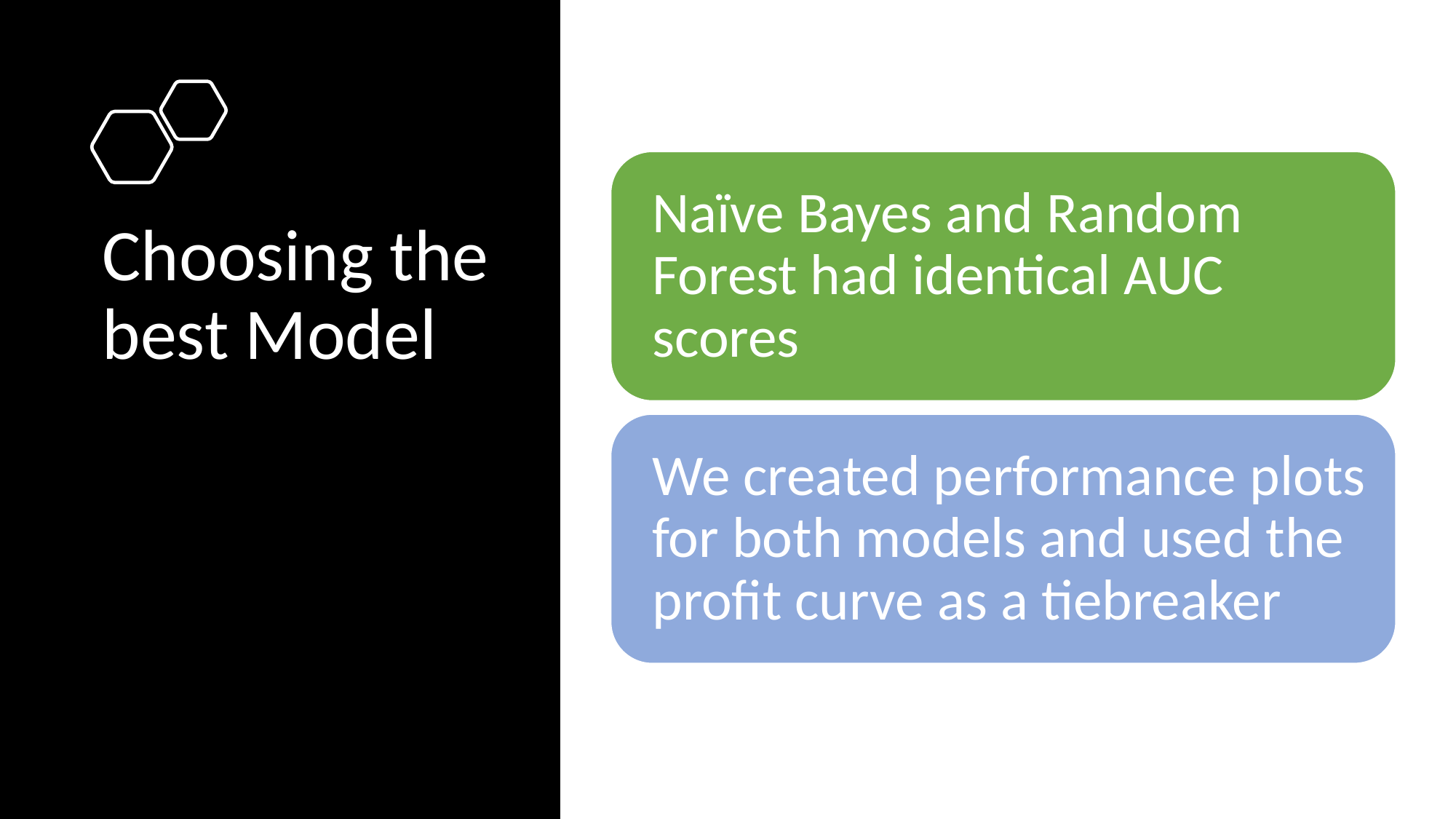

Naïve Bayes and Random Forest had identical AUC scores
We created performance plots for both models and used the profit curve as a tiebreaker
# Choosing the best Model